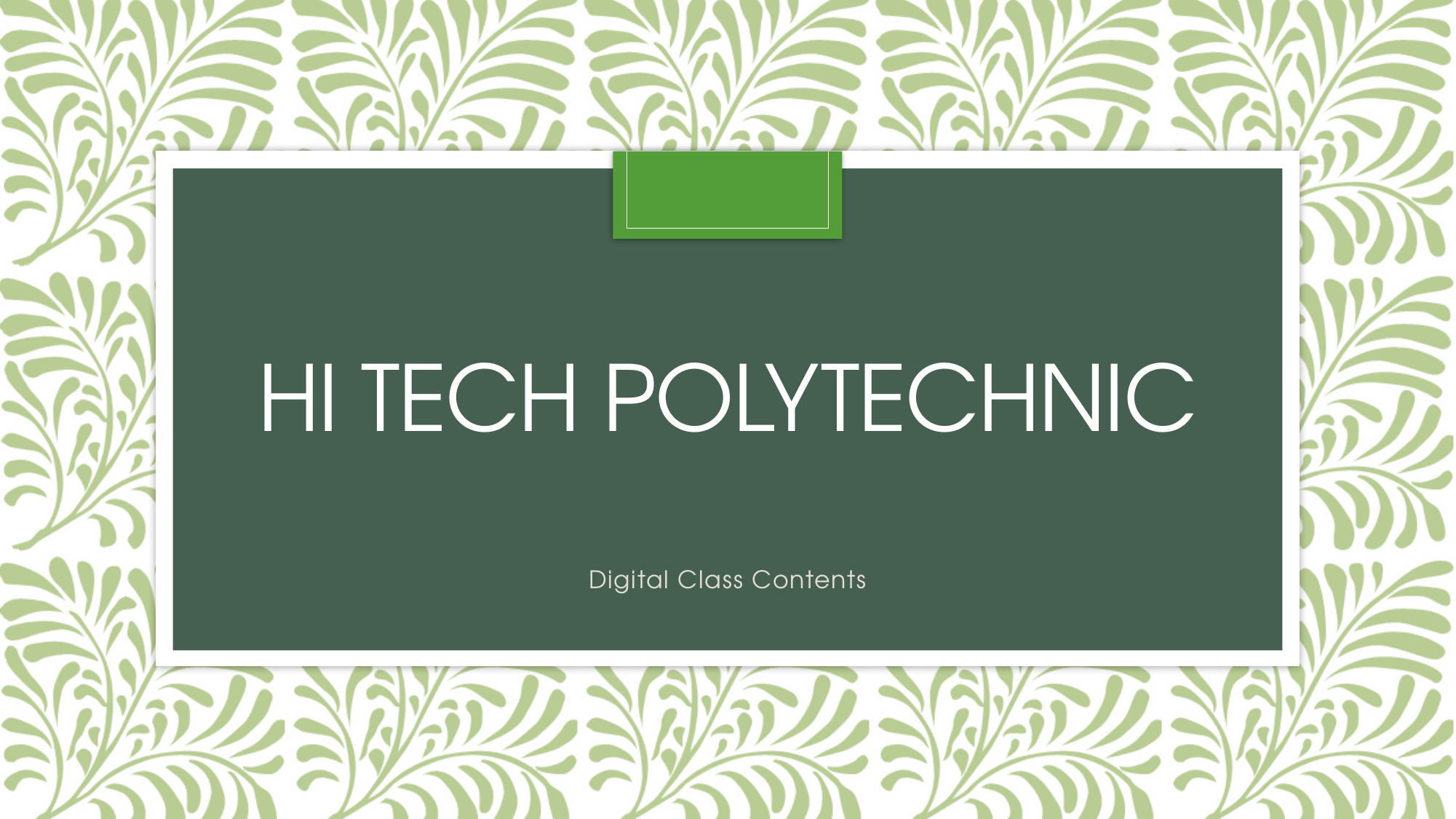

# Hi Tech Polytechnic
Digital Class Contents